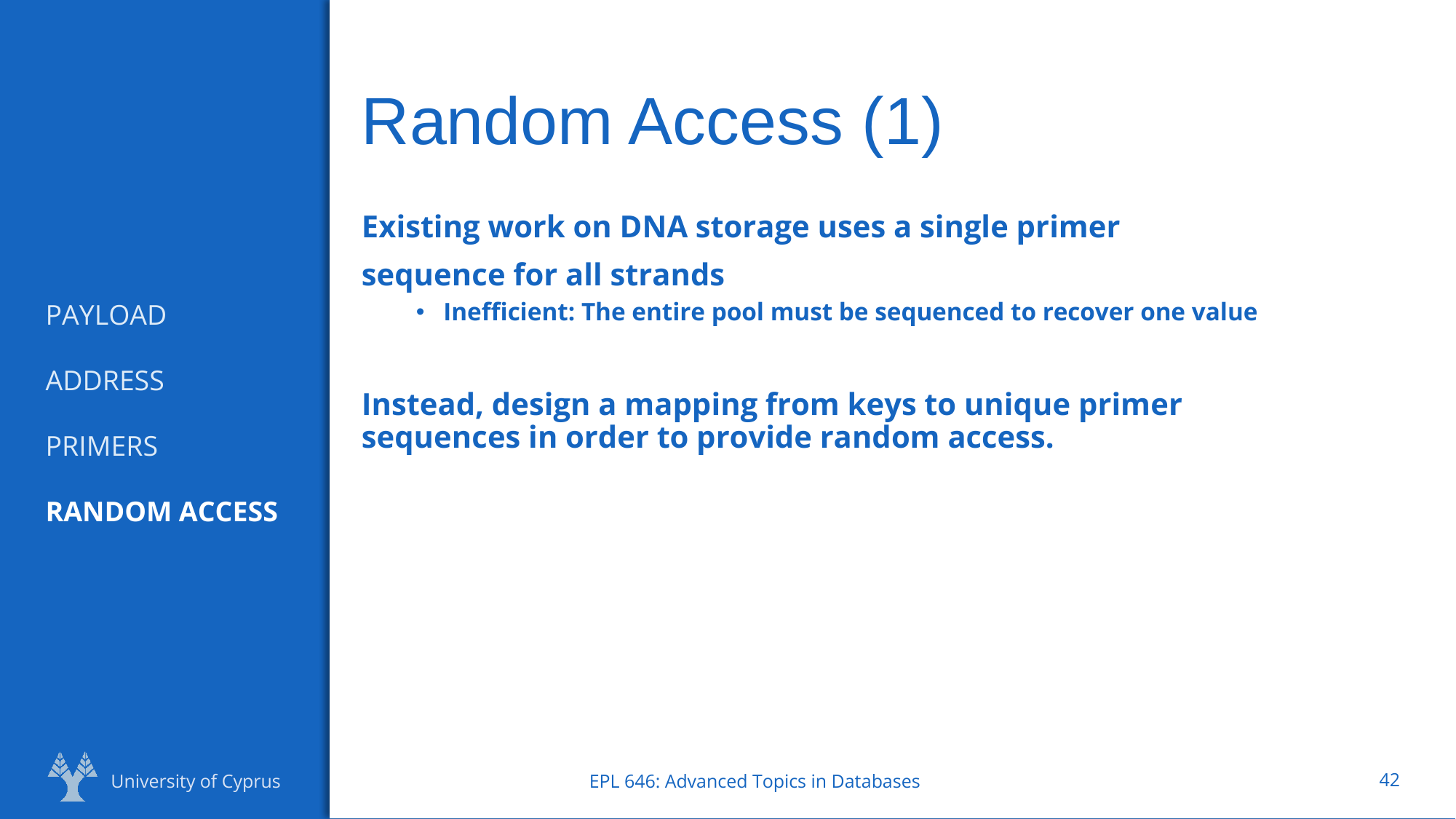

# Random Access (1)
Existing work on DNA storage uses a single primer
sequence for all strands
Inefficient: The entire pool must be sequenced to recover one value

Instead, design a mapping from keys to unique primer sequences in order to provide random access.

PAYLOAD
ADDRESS

PRIMERS

RANDOM ACCESS
University of Cyprus
EPL 646: Advanced Topics in Databases
42